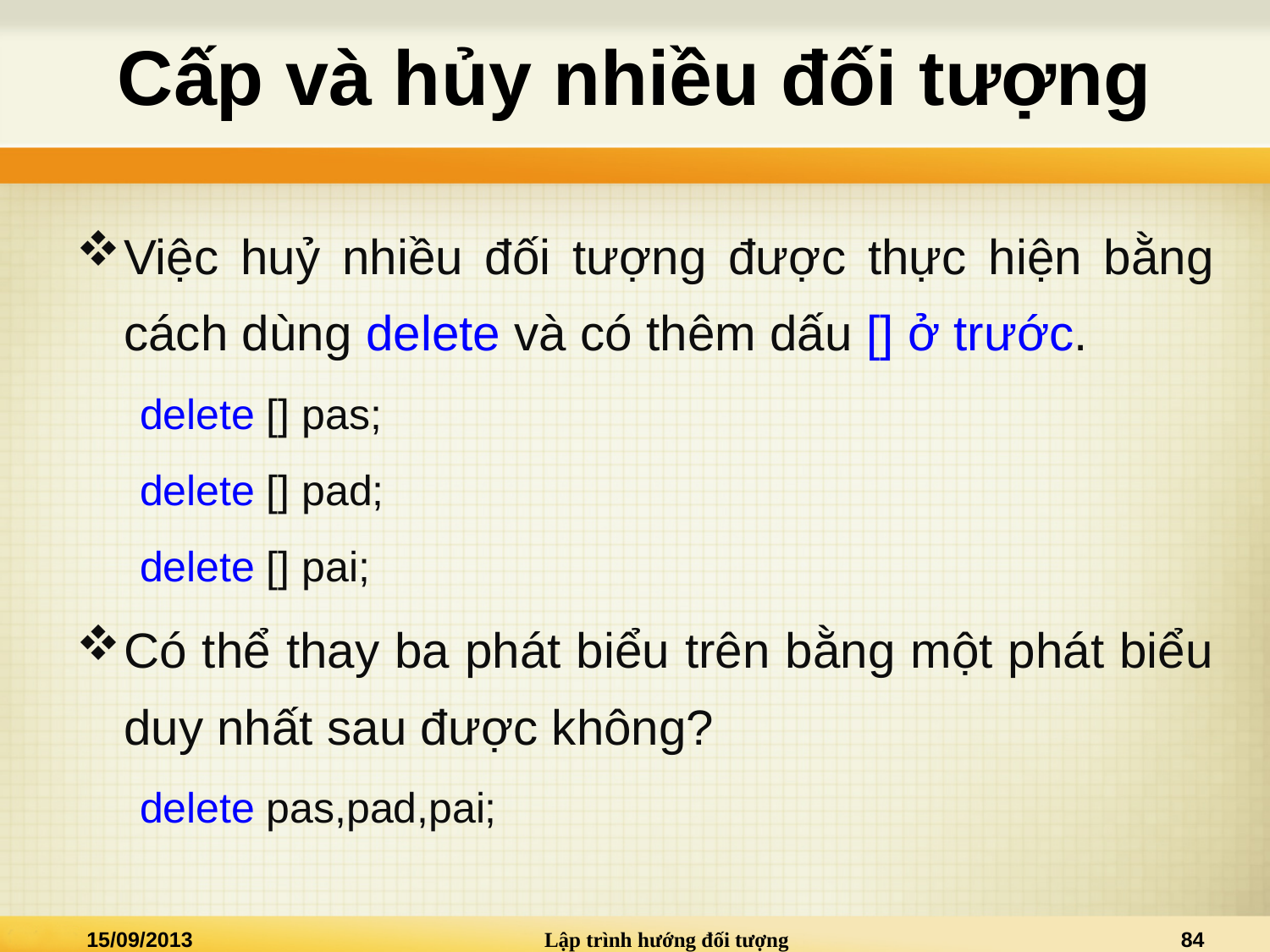

# Cấp và hủy nhiều đối tượng
Việc huỷ nhiều đối tượng được thực hiện bằng cách dùng delete và có thêm dấu [] ở trước.
delete [] pas;
delete [] pad;
delete [] pai;
Có thể thay ba phát biểu trên bằng một phát biểu duy nhất sau được không?
delete pas,pad,pai;
15/09/2013
Lập trình hướng đối tượng
84